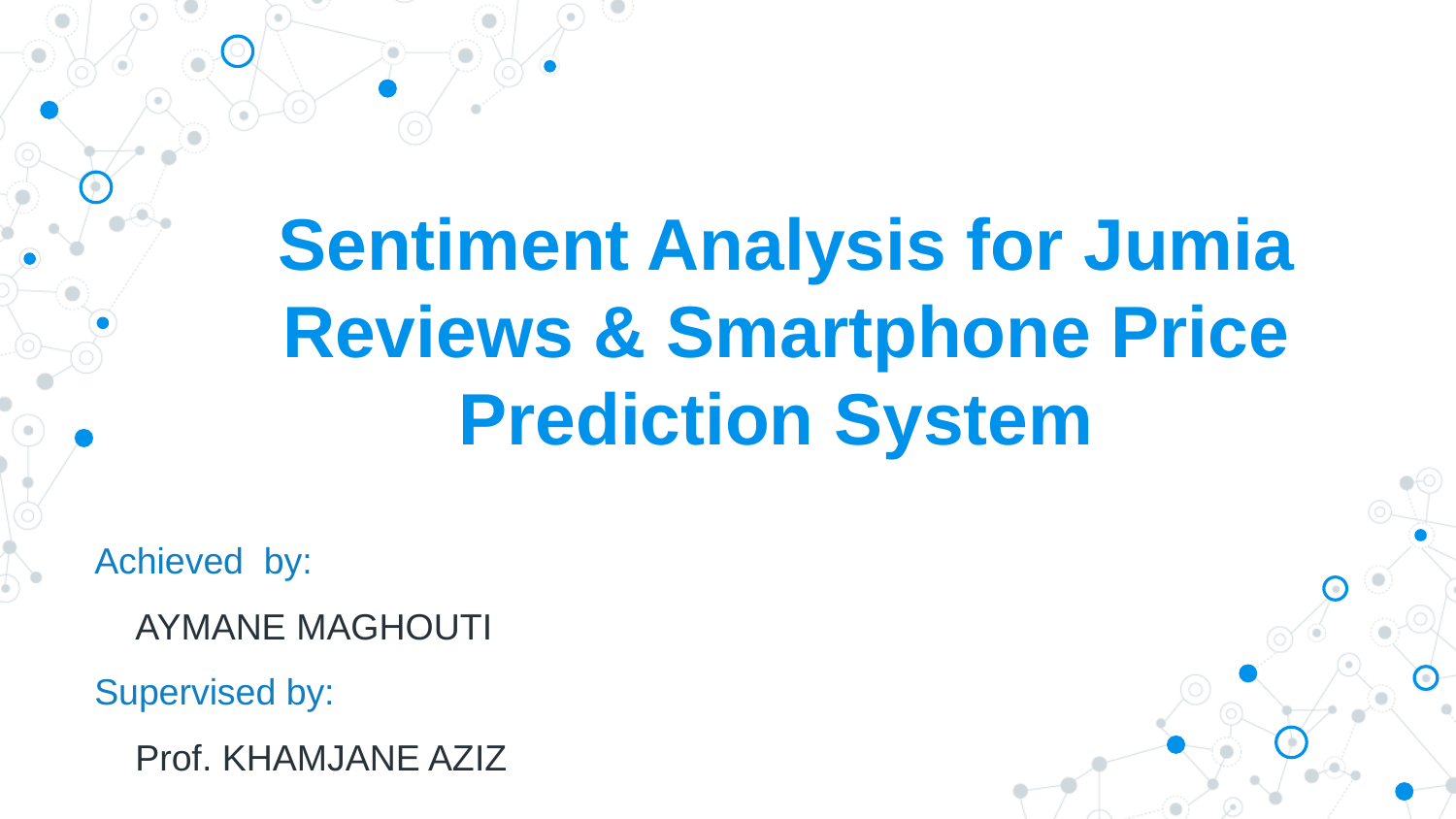

# Sentiment Analysis for Jumia Reviews & Smartphone Price Prediction System
Achieved  by:
    AYMANE MAGHOUTI
Supervised by:
    Prof. KHAMJANE AZIZ